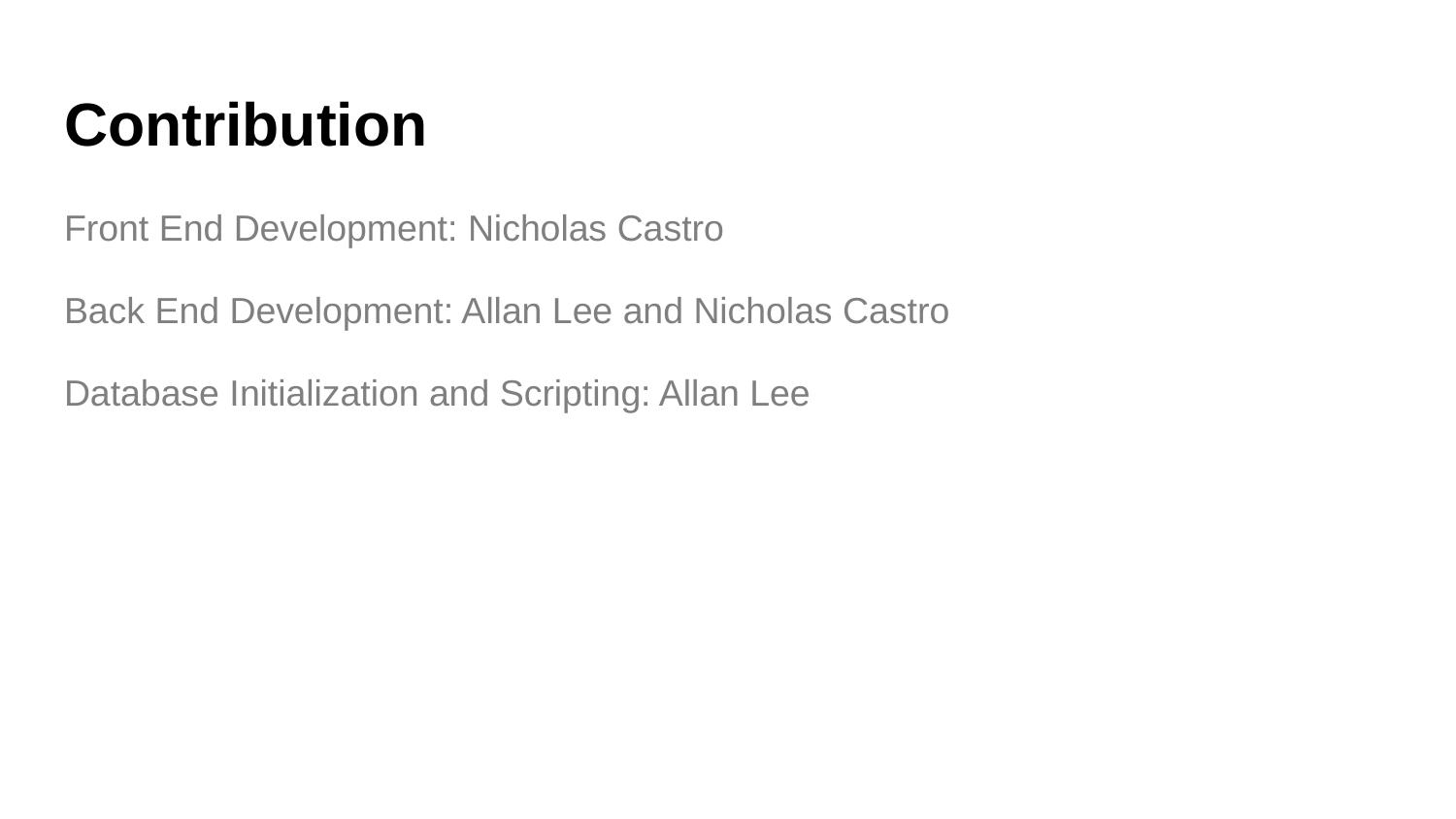

# Contribution
Front End Development: Nicholas Castro
Back End Development: Allan Lee and Nicholas Castro
Database Initialization and Scripting: Allan Lee